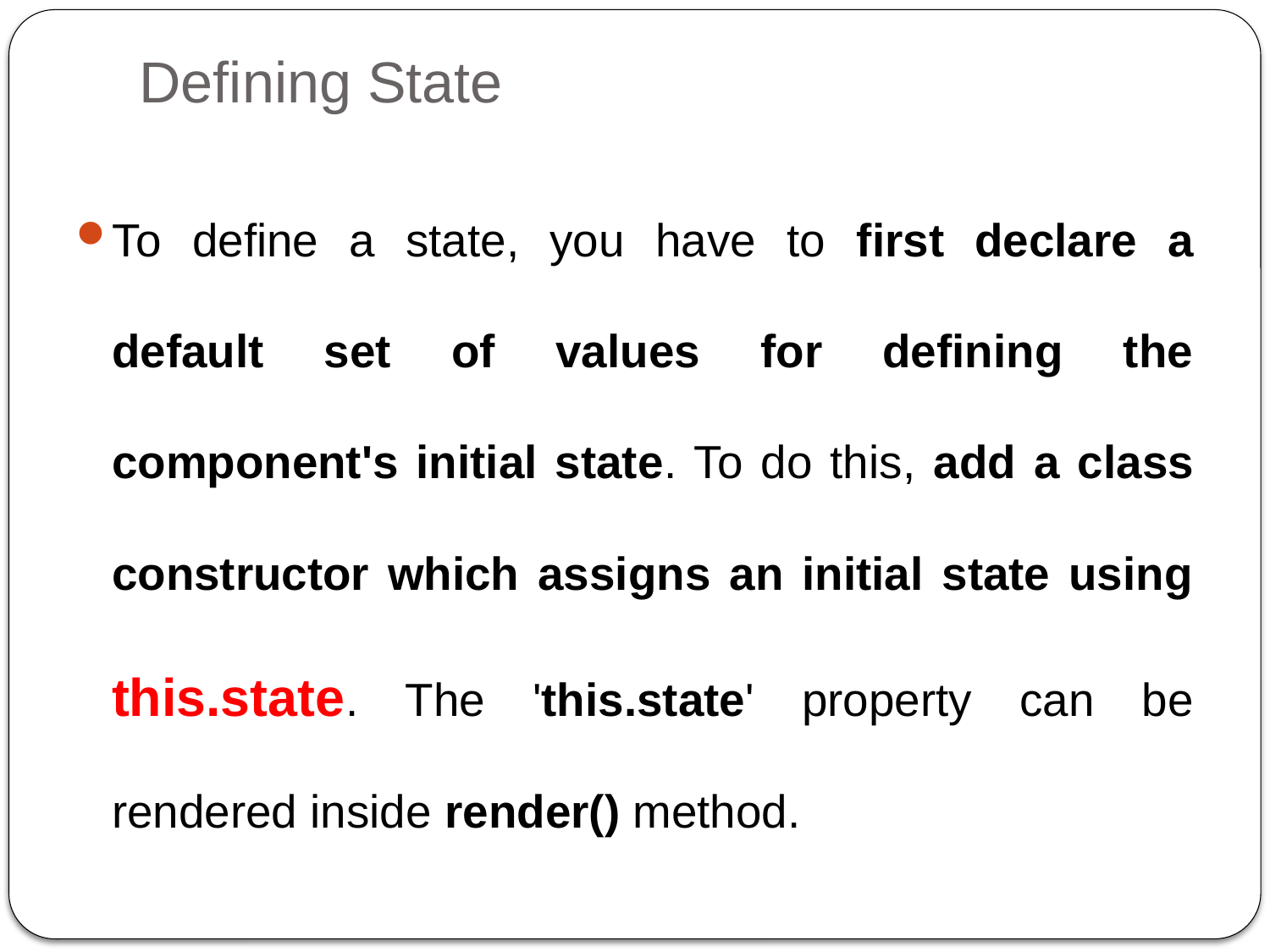

# Defining State
To define a state, you have to first declare a default set of values for defining the component's initial state. To do this, add a class constructor which assigns an initial state using this.state. The 'this.state' property can be rendered inside render() method.